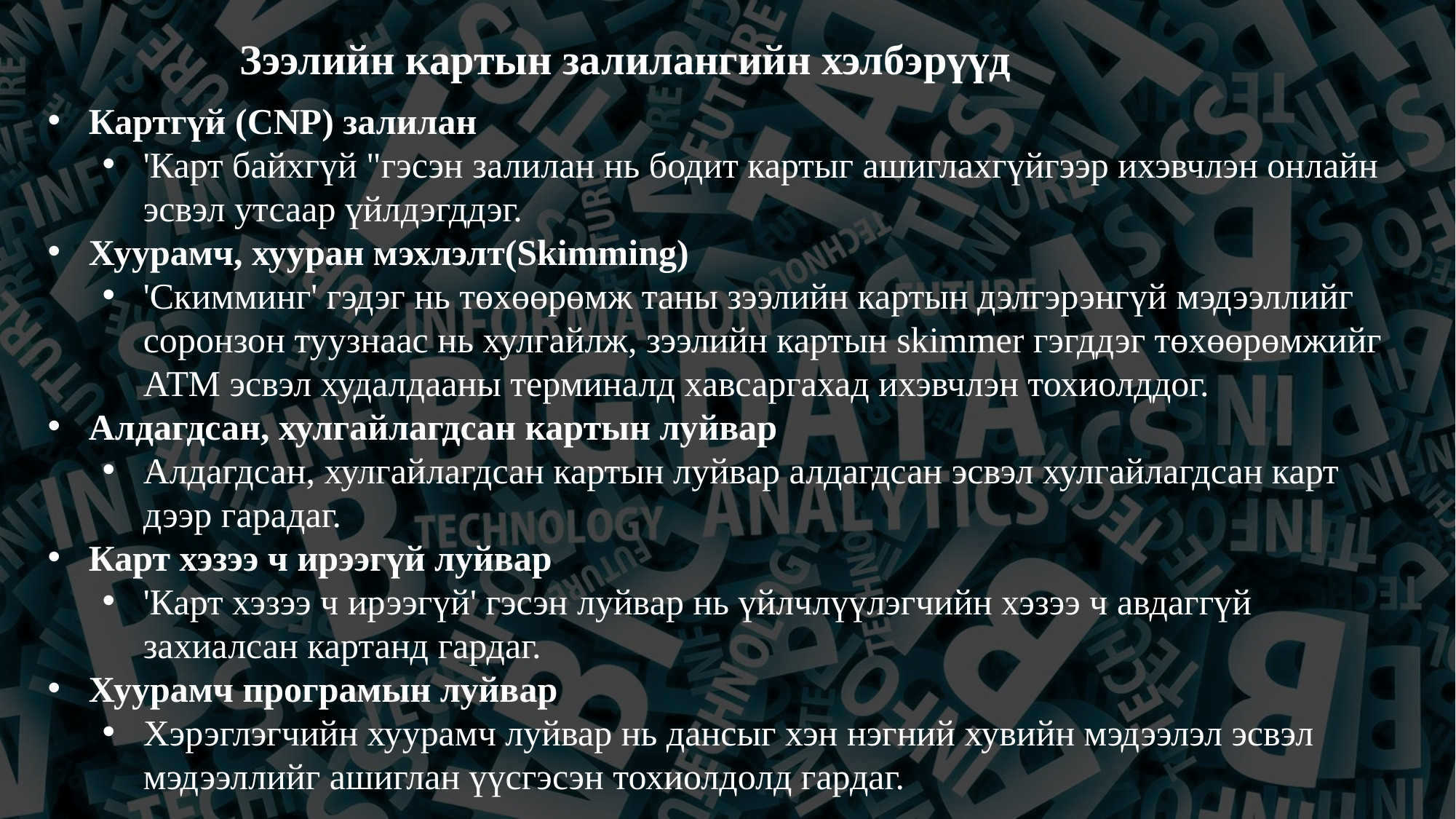

Зээлийн картын залилангийн хэлбэрүүд
Картгүй (CNP) залилан
'Карт байхгүй "гэсэн залилан нь бодит картыг ашиглахгүйгээр ихэвчлэн онлайн эсвэл утсаар үйлдэгддэг.
Хуурамч, хууран мэхлэлт(Skimming)
'Скимминг' гэдэг нь төхөөрөмж таны зээлийн картын дэлгэрэнгүй мэдээллийг соронзон туузнаас нь хулгайлж, зээлийн картын skimmer гэгддэг төхөөрөмжийг АТМ эсвэл худалдааны терминалд хавсаргахад ихэвчлэн тохиолддог.
Алдагдсан, хулгайлагдсан картын луйвар
Алдагдсан, хулгайлагдсан картын луйвар алдагдсан эсвэл хулгайлагдсан карт дээр гарaдаг.
Карт хэзээ ч ирээгүй луйвар
'Карт хэзээ ч ирээгүй' гэсэн луйвар нь үйлчлүүлэгчийн хэзээ ч авдаггүй захиалсан картанд гардаг.
Хуурамч програмын луйвар
Хэрэглэгчийн хуурамч луйвар нь дансыг хэн нэгний хувийн мэдээлэл эсвэл мэдээллийг ашиглан үүсгэсэн тохиолдолд гардаг.